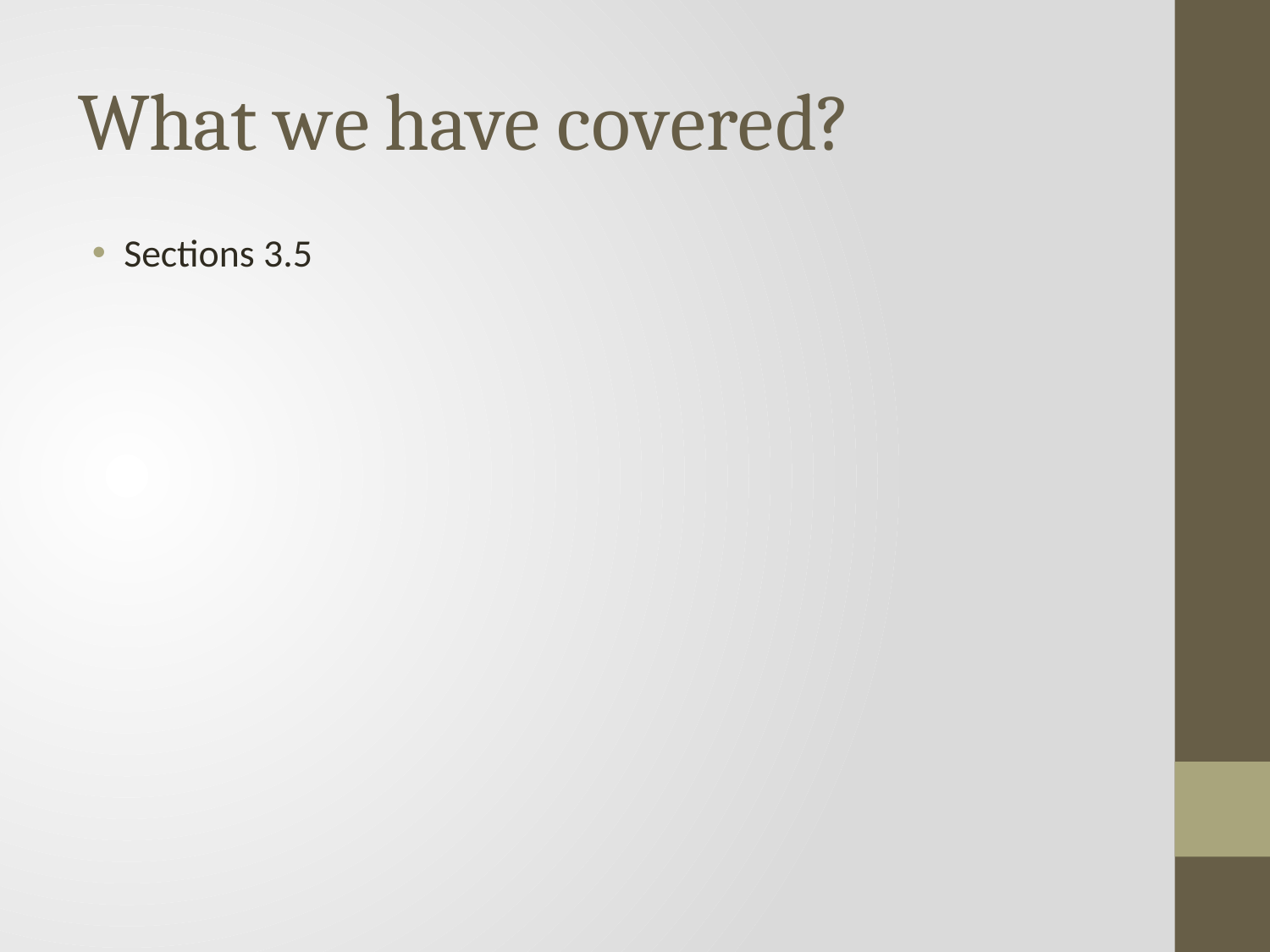

# What we have covered?
Sections 3.5